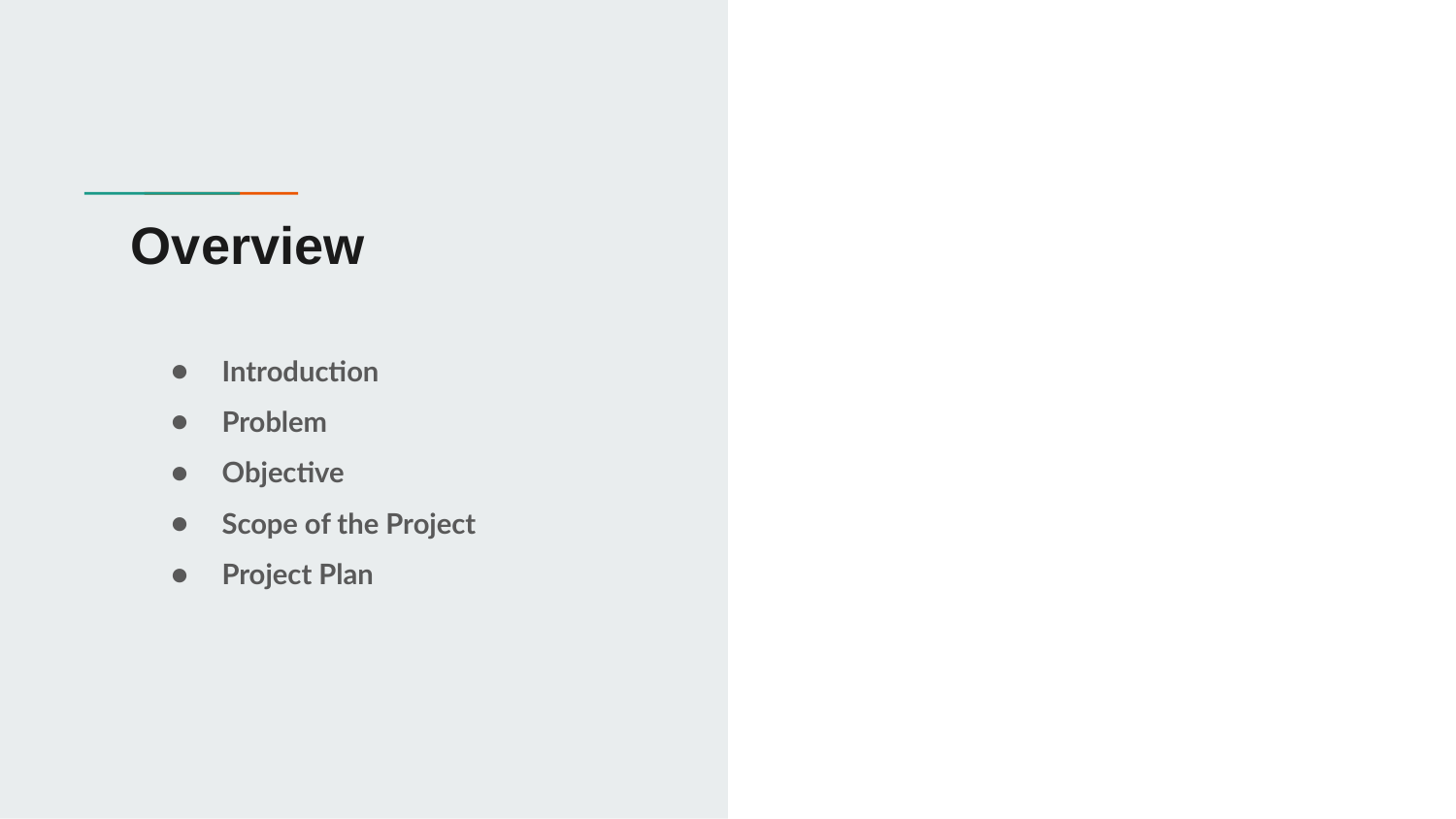

# Overview
Introduction
Problem
Objective
Scope of the Project
Project Plan